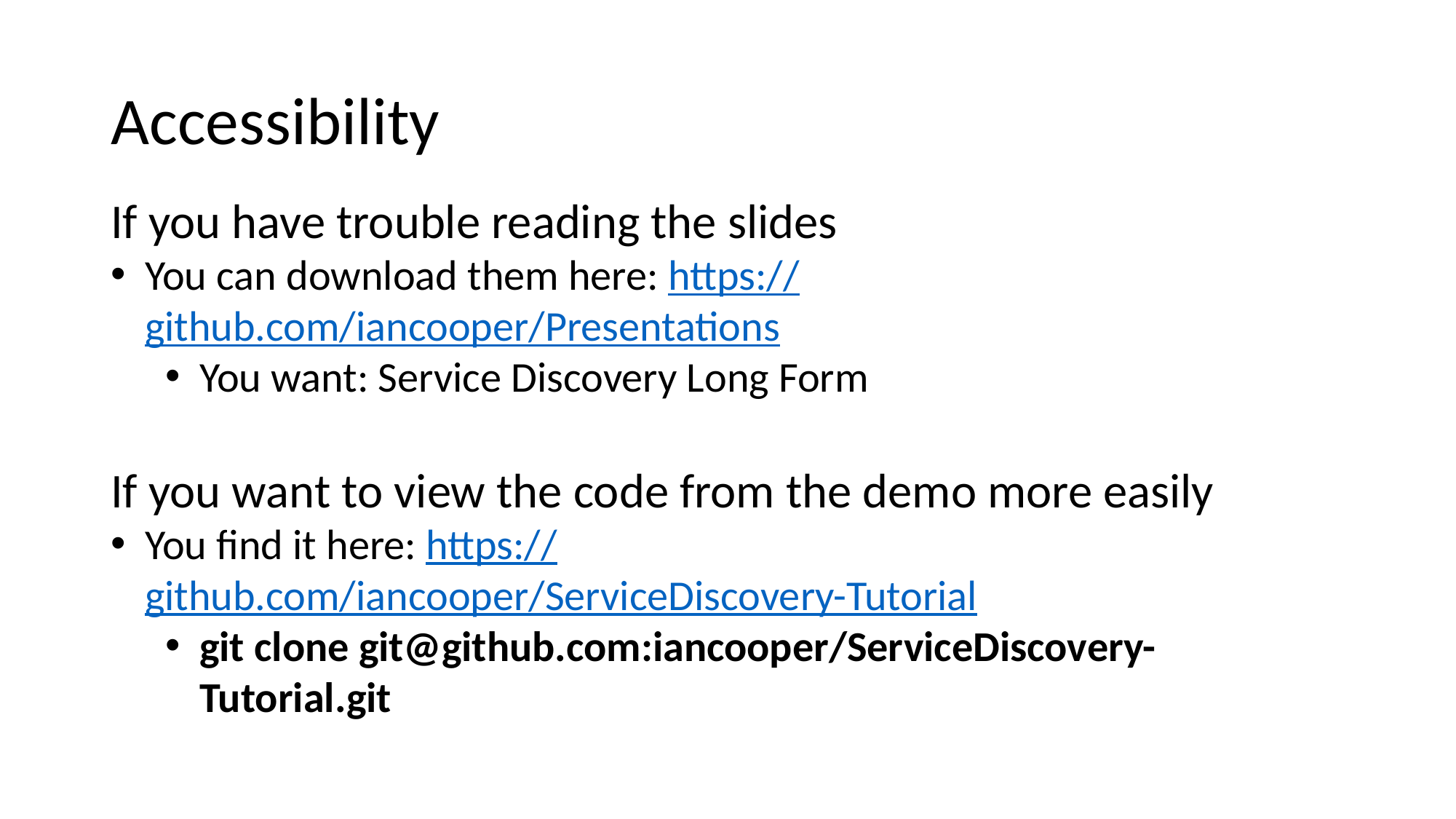

# Accessibility
If you have trouble reading the slides
You can download them here: https://github.com/iancooper/Presentations
You want: Service Discovery Long Form

If you want to view the code from the demo more easily
You find it here: https://github.com/iancooper/ServiceDiscovery-Tutorial
git clone git@github.com:iancooper/ServiceDiscovery-Tutorial.git